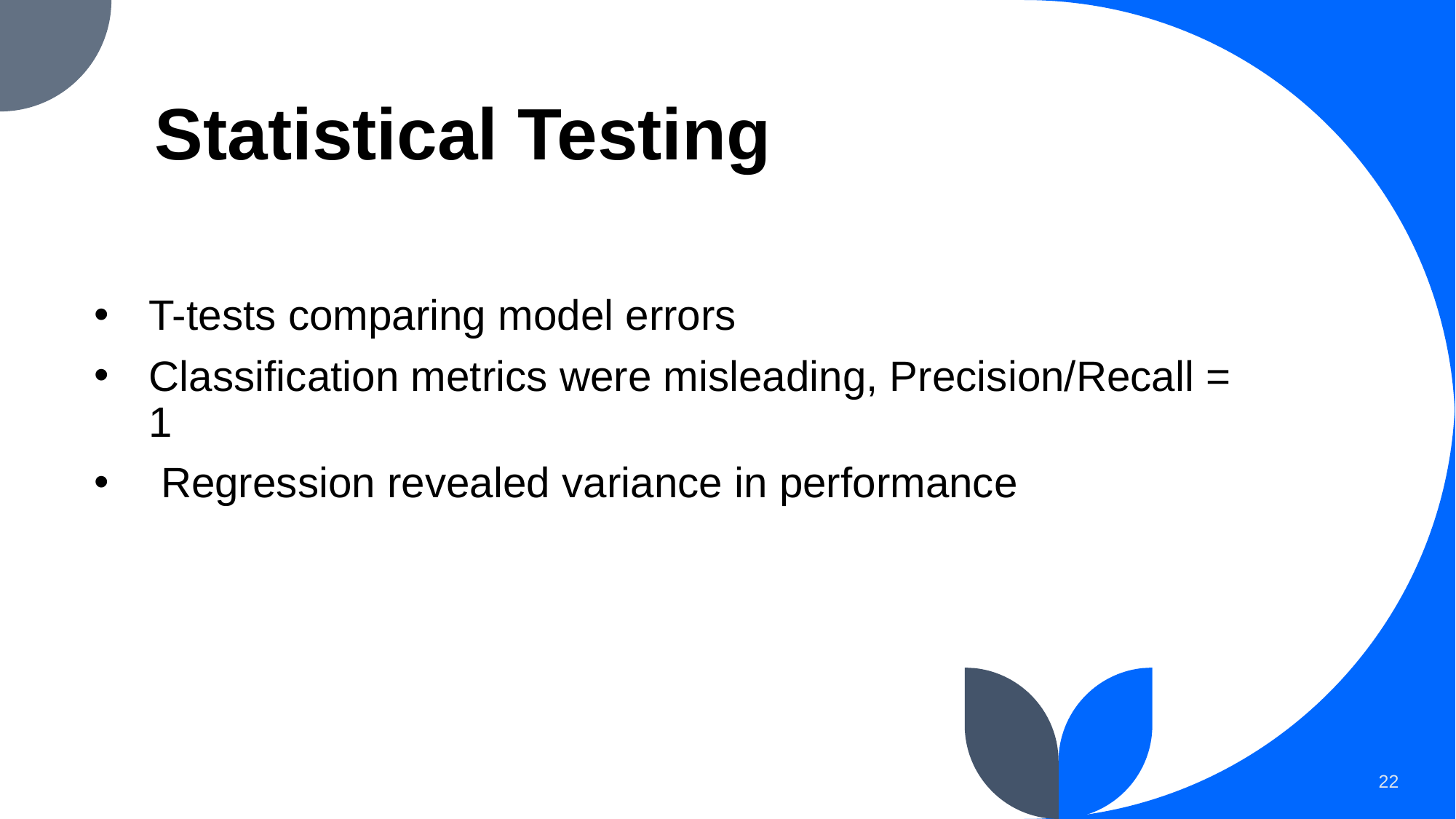

# Statistical Testing
T-tests comparing model errors
Classification metrics were misleading, Precision/Recall = 1
 Regression revealed variance in performance
22